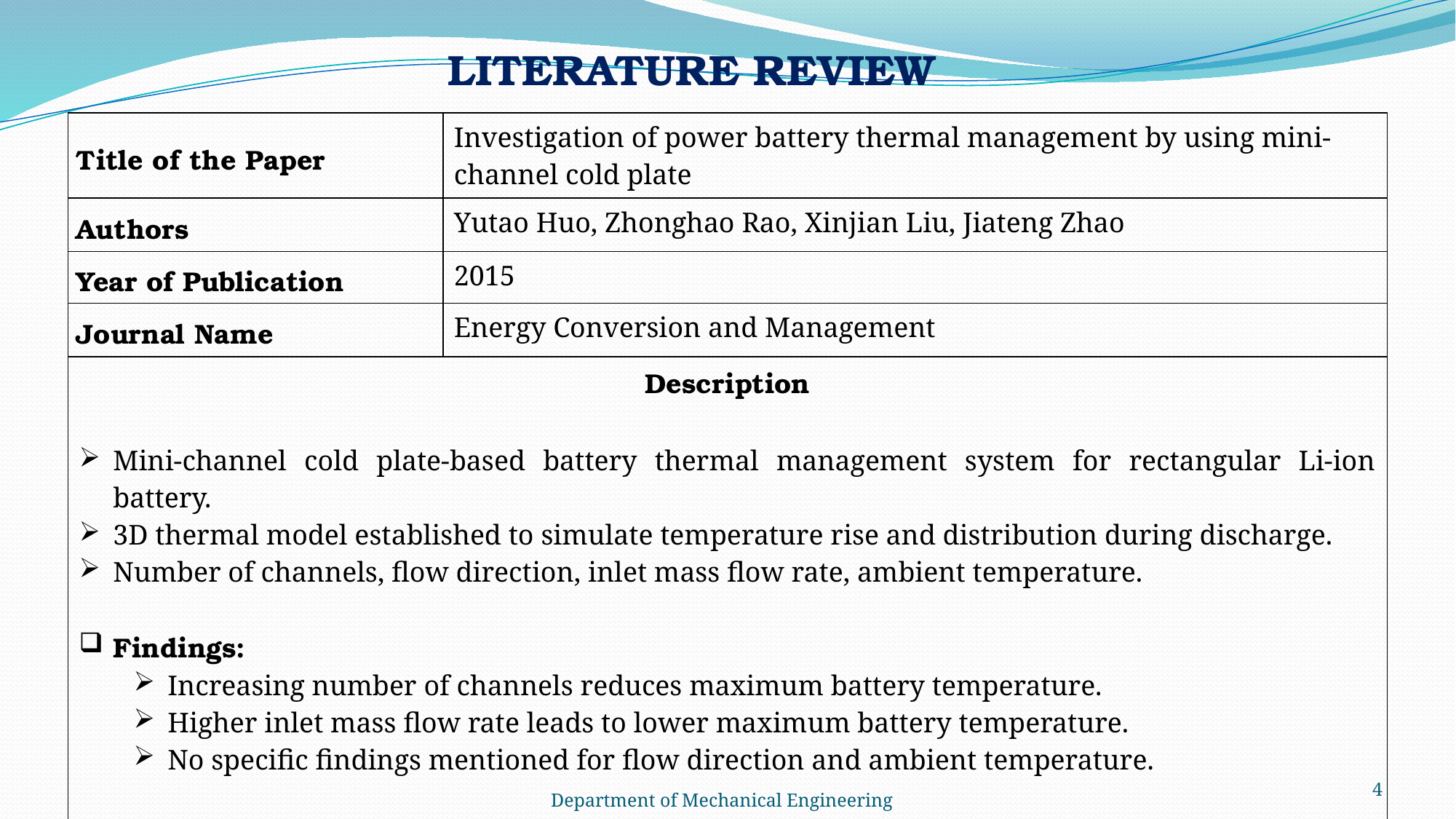

LITERATURE REVIEW
| Title of the Paper | Investigation of power battery thermal management by using mini-channel cold plate |
| --- | --- |
| Authors | Yutao Huo, Zhonghao Rao, Xinjian Liu, Jiateng Zhao |
| Year of Publication | 2015 |
| Journal Name | Energy Conversion and Management |
| Description Mini-channel cold plate-based battery thermal management system for rectangular Li-ion battery. 3D thermal model established to simulate temperature rise and distribution during discharge. Number of channels, flow direction, inlet mass flow rate, ambient temperature. Findings: Increasing number of channels reduces maximum battery temperature. Higher inlet mass flow rate leads to lower maximum battery temperature. No specific findings mentioned for flow direction and ambient temperature. |  |
4
              Department of Mechanical Engineering